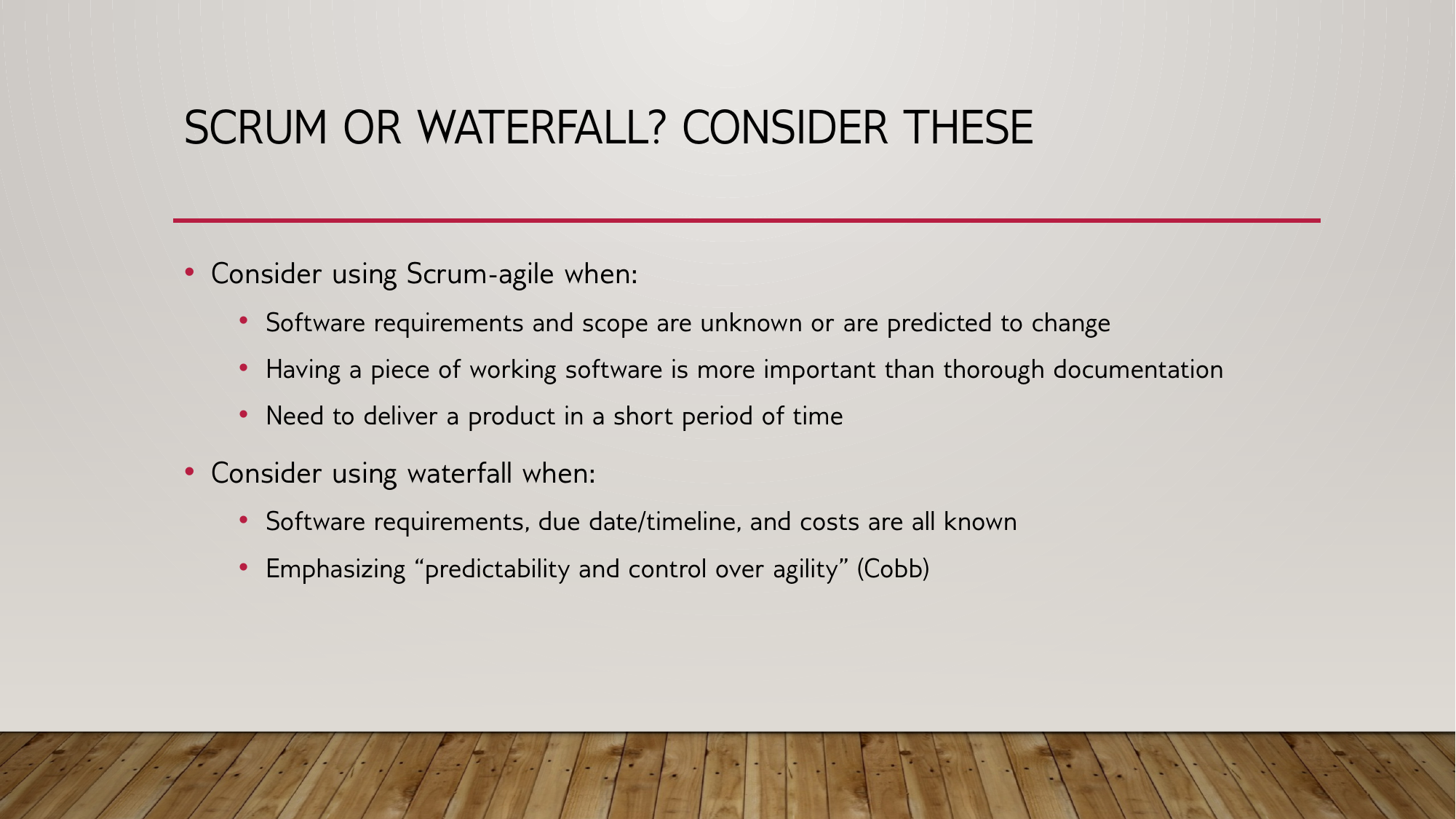

# Scrum or waterfall? consider these
Consider using Scrum-agile when:
Software requirements and scope are unknown or are predicted to change
Having a piece of working software is more important than thorough documentation
Need to deliver a product in a short period of time
Consider using waterfall when:
Software requirements, due date/timeline, and costs are all known
Emphasizing “predictability and control over agility” (Cobb)